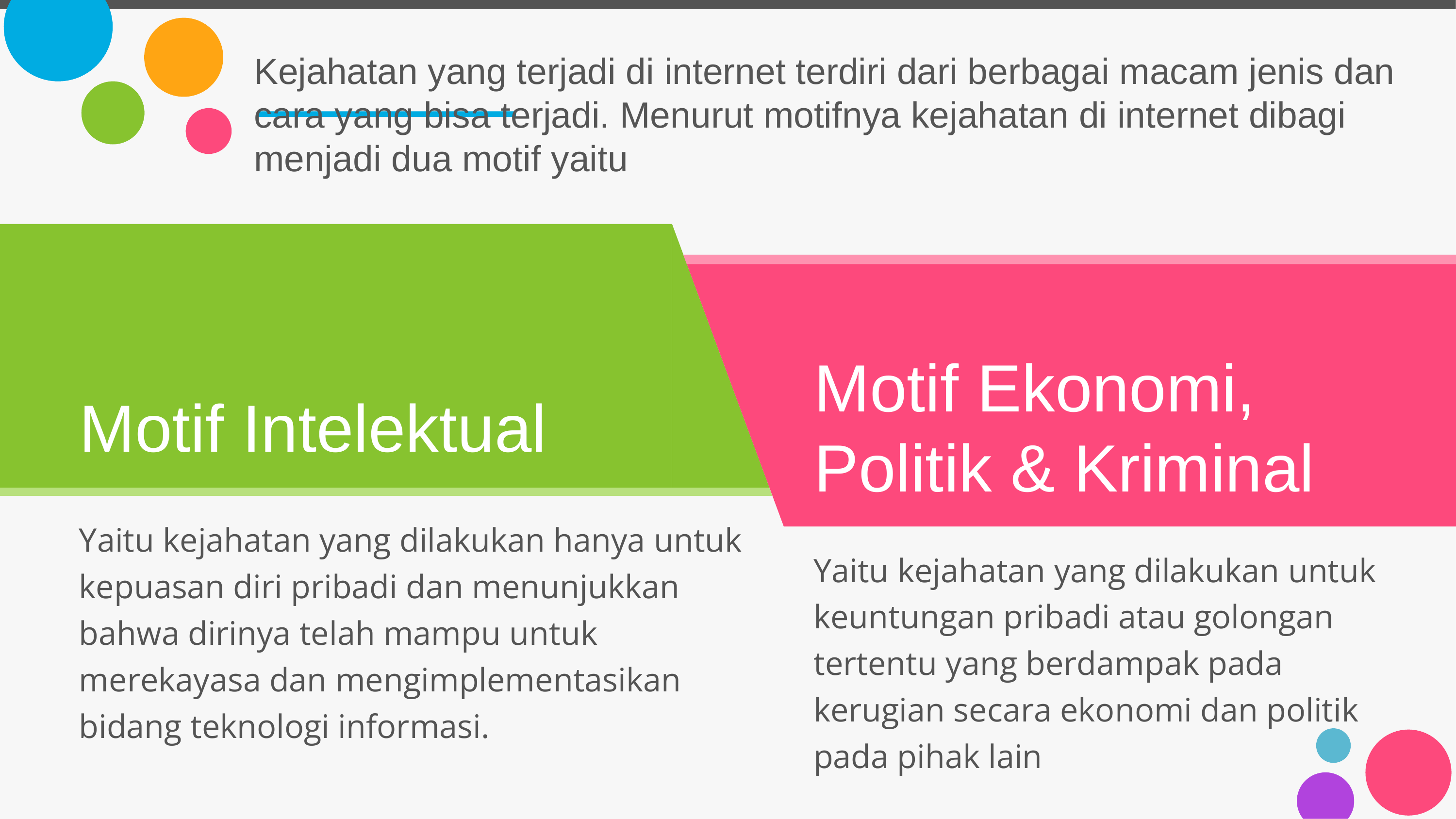

# Kejahatan yang terjadi di internet terdiri dari berbagai macam jenis dan cara yang bisa terjadi. Menurut motifnya kejahatan di internet dibagi menjadi dua motif yaitu
Motif Intelektual
Motif Ekonomi, Politik & Kriminal
Yaitu kejahatan yang dilakukan hanya untuk kepuasan diri pribadi dan menunjukkan bahwa dirinya telah mampu untuk merekayasa dan mengimplementasikan bidang teknologi informasi.
Yaitu kejahatan yang dilakukan untuk keuntungan pribadi atau golongan tertentu yang berdampak pada kerugian secara ekonomi dan politik pada pihak lain